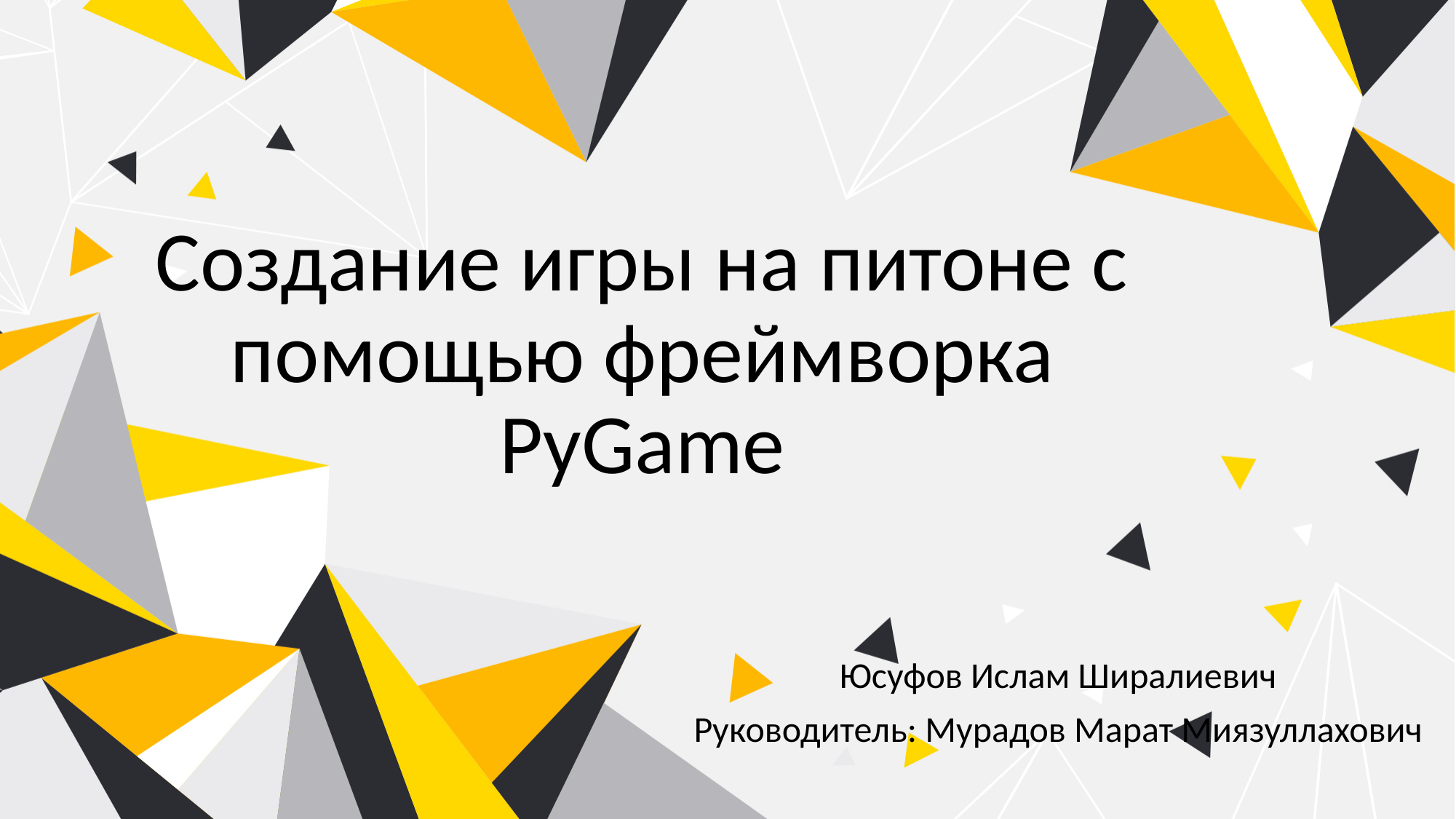

# Создание игры на питоне с помощью фреймворка PyGame
Юсуфов Ислам Ширалиевич
Руководитель: Мурадов Марат Миязуллахович